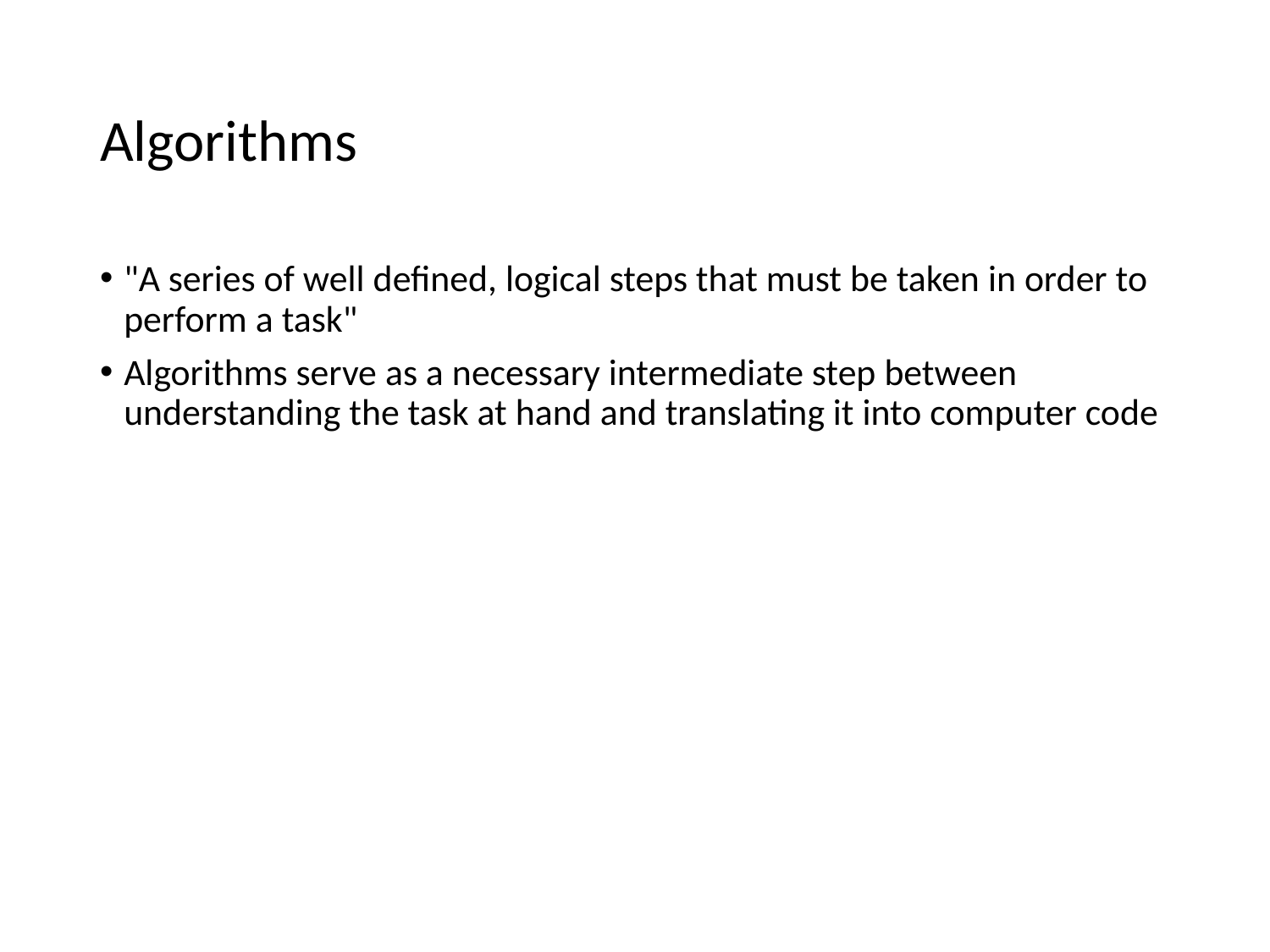

# Algorithms
"A series of well defined, logical steps that must be taken in order to perform a task"
Algorithms serve as a necessary intermediate step between understanding the task at hand and translating it into computer code